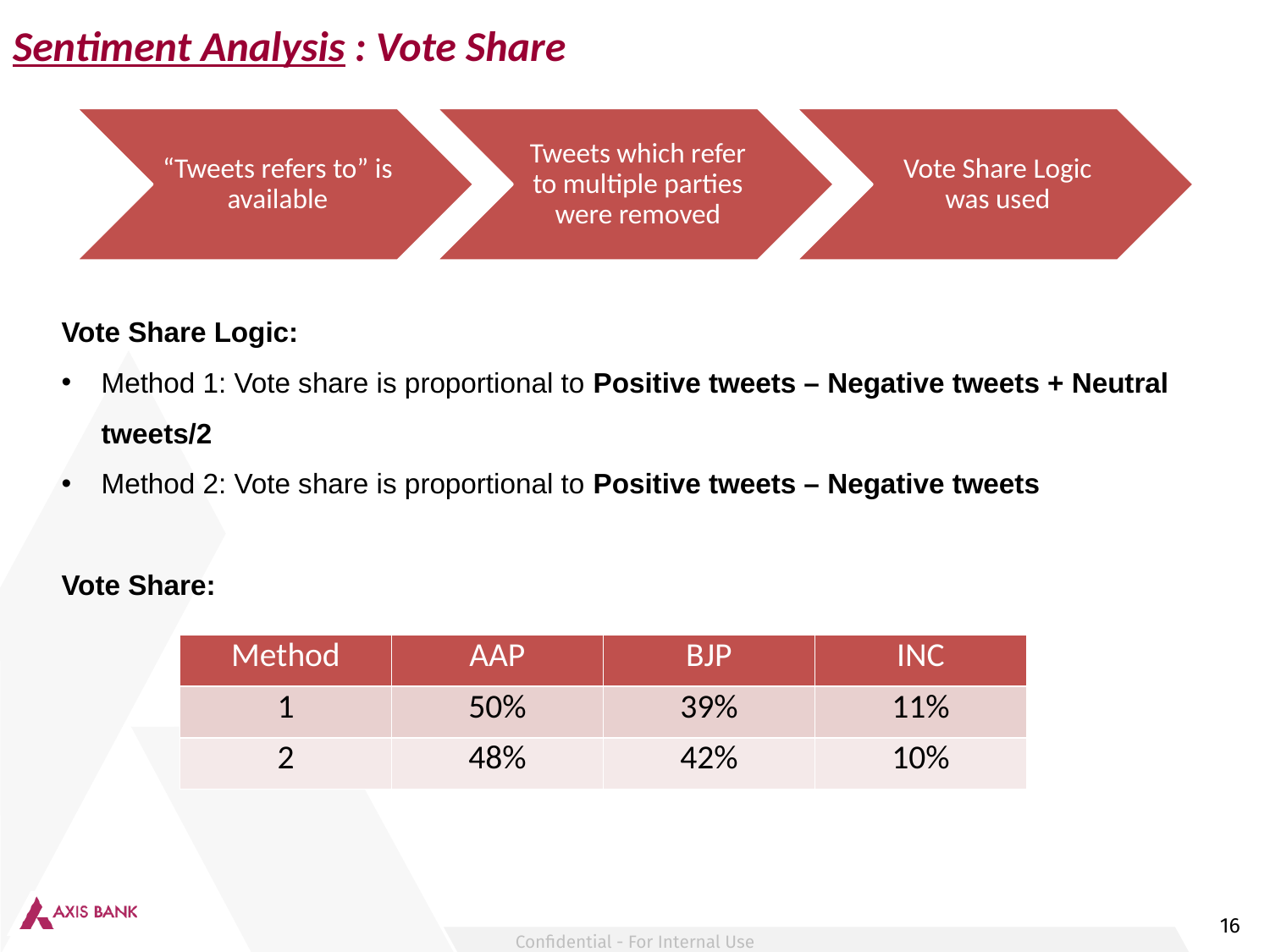

Sentiment Analysis : Vote Share

“Tweets refers to” is available
Tweets which refer to multiple parties were removed
Vote Share Logic was used

Vote Share Logic:
Method 1: Vote share is proportional to Positive tweets – Negative tweets + Neutral tweets/2
Method 2: Vote share is proportional to Positive tweets – Negative tweets

Vote Share:

| Method | AAP | BJP | INC |
| --- | --- | --- | --- |
| 1 | 50% | 39% | 11% |
| 2 | 48% | 42% | 10% |
16